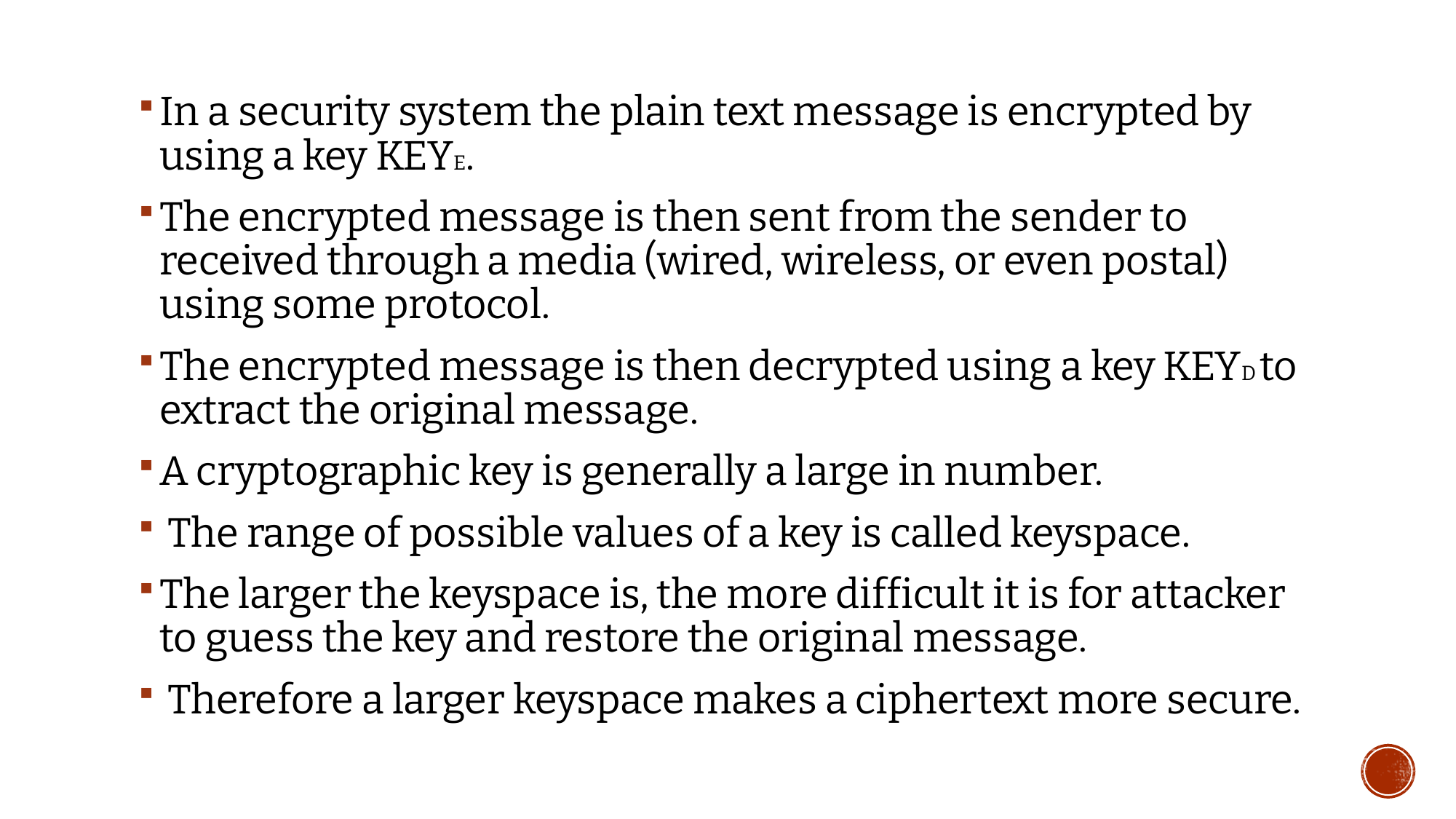

In a security system the plain text message is encrypted by using a key KEYE.
The encrypted message is then sent from the sender to received through a media (wired, wireless, or even postal) using some protocol.
The encrypted message is then decrypted using a key KEYD to extract the original message.
A cryptographic key is generally a large in number.
 The range of possible values of a key is called keyspace.
The larger the keyspace is, the more difficult it is for attacker to guess the key and restore the original message.
 Therefore a larger keyspace makes a ciphertext more secure.